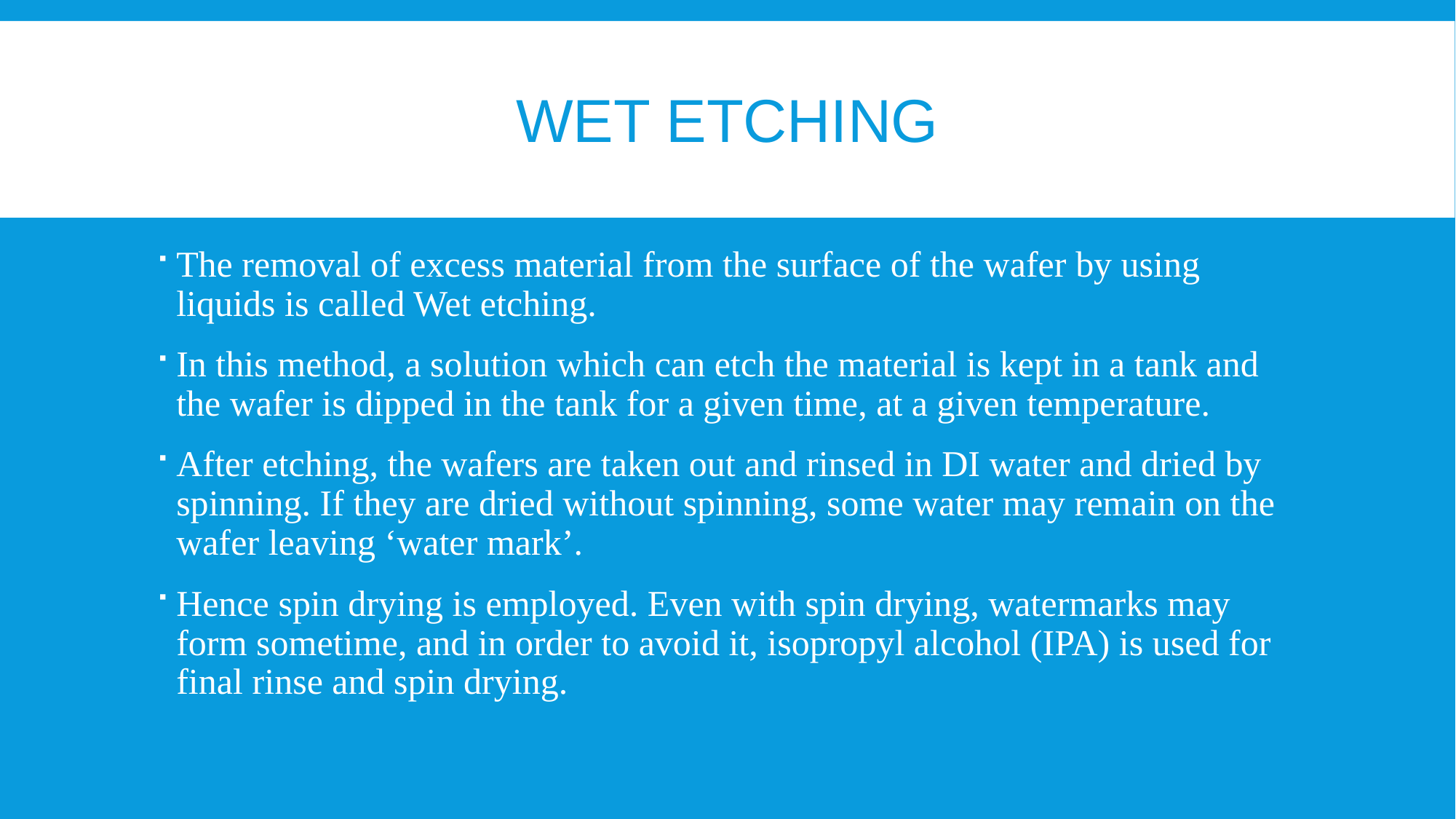

# WET ETCHING
The removal of excess material from the surface of the wafer by using liquids is called Wet etching.
In this method, a solution which can etch the material is kept in a tank and the wafer is dipped in the tank for a given time, at a given temperature.
After etching, the wafers are taken out and rinsed in DI water and dried by spinning. If they are dried without spinning, some water may remain on the wafer leaving ‘water mark’.
Hence spin drying is employed. Even with spin drying, watermarks may form sometime, and in order to avoid it, isopropyl alcohol (IPA) is used for final rinse and spin drying.